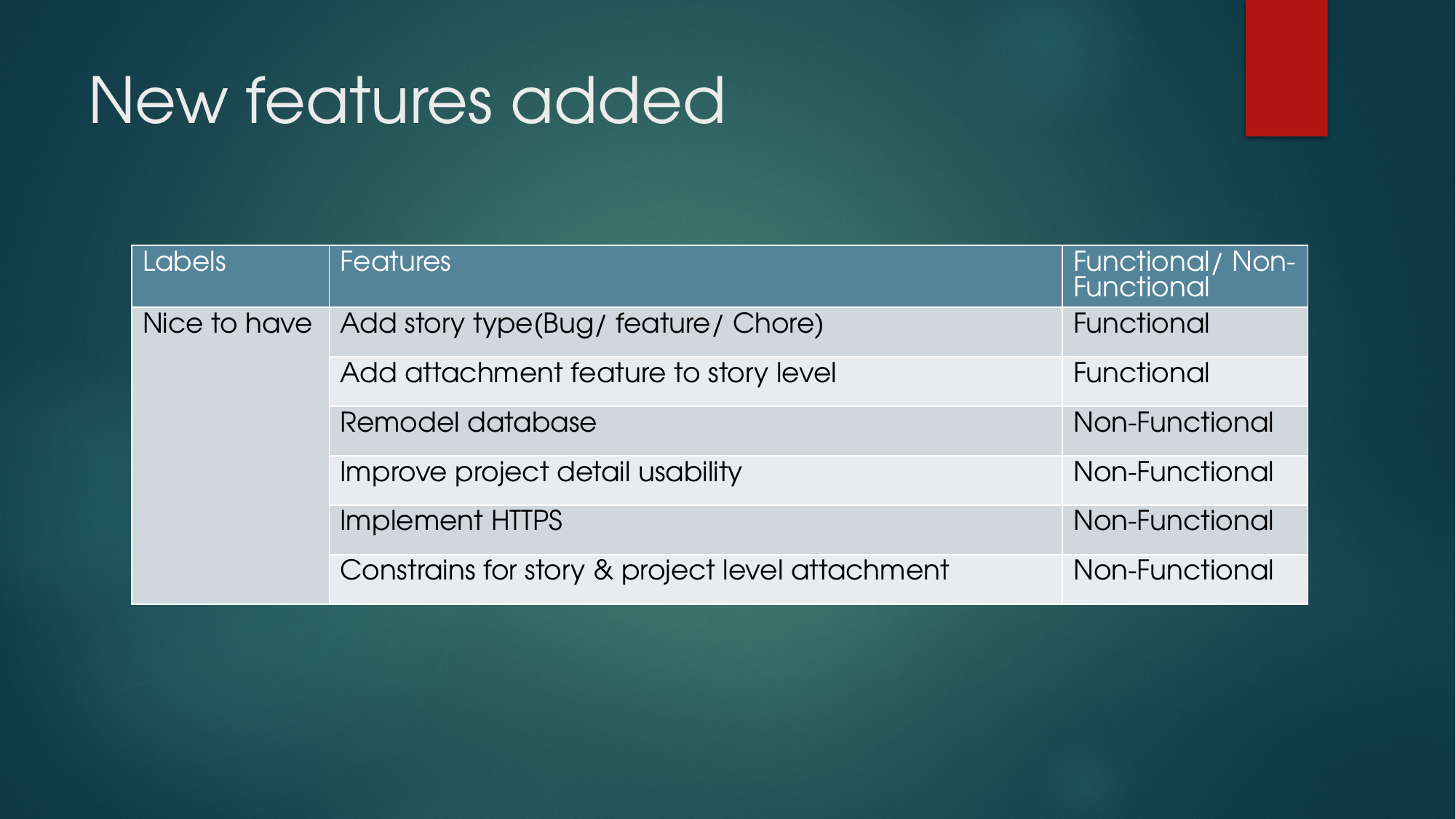

# New features added
| Labels | Features | Functional/ Non-Functional |
| --- | --- | --- |
| Nice to have | Add story type(Bug/ feature/ Chore) | Functional |
|  | Add attachment feature to story level | Functional |
|  | Remodel database | Non-Functional |
|  | Improve project detail usability | Non-Functional |
|  | Implement HTTPS | Non-Functional |
|  | Constrains for story & project level attachment | Non-Functional |